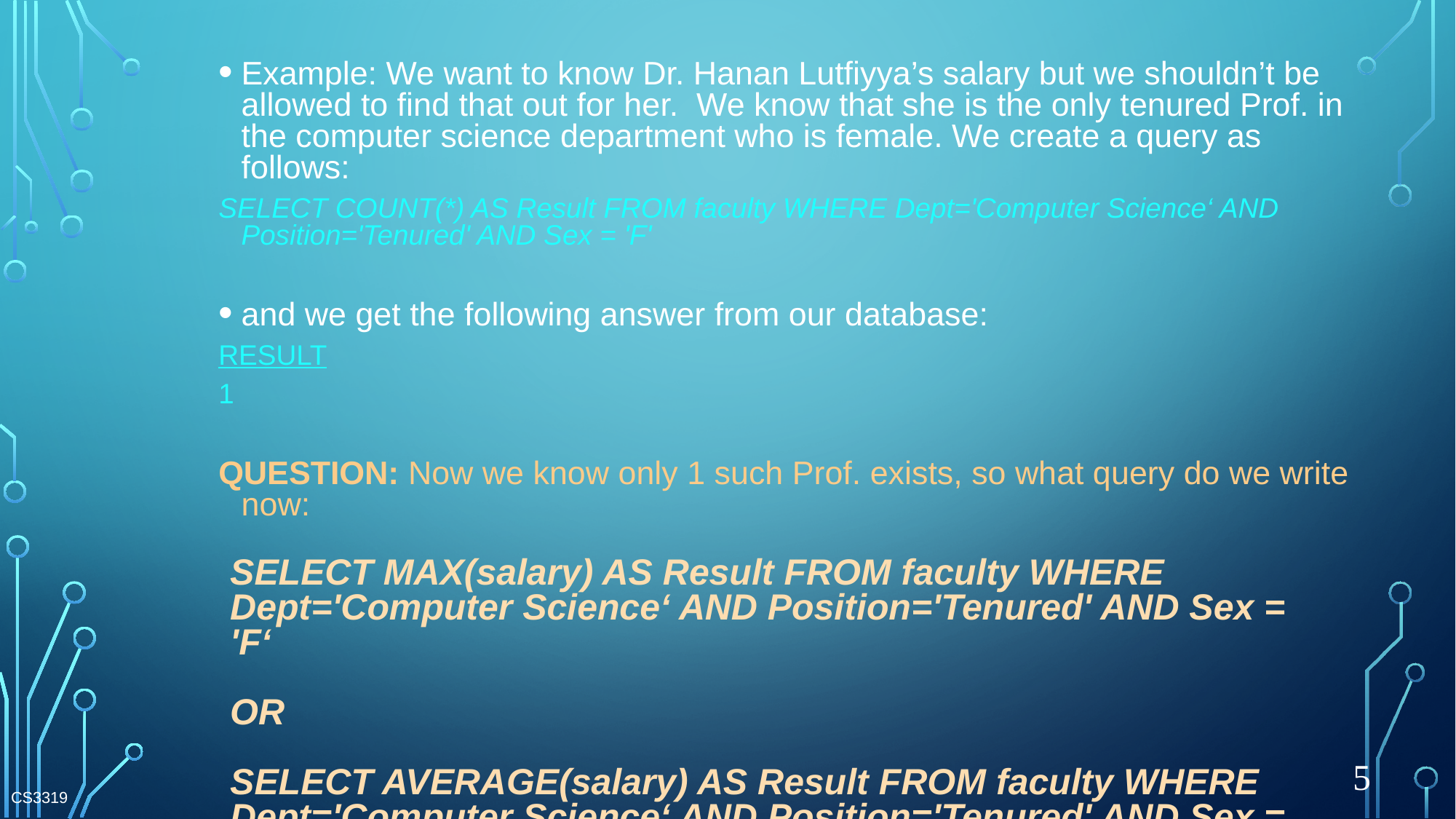

Example: We want to know Dr. Hanan Lutfiyya’s salary but we shouldn’t be allowed to find that out for her.  We know that she is the only tenured Prof. in the computer science department who is female. We create a query as follows:
SELECT COUNT(*) AS Result FROM faculty WHERE Dept='Computer Science‘ AND Position='Tenured' AND Sex = 'F'

and we get the following answer from our database:
RESULT
1

QUESTION: Now we know only 1 such Prof. exists, so what query do we write now:

SELECT MAX(salary) AS Result FROM faculty WHERE Dept='Computer Science‘ AND Position='Tenured' AND Sex = 'F‘
OR
SELECT AVERAGE(salary) AS Result FROM faculty WHERE Dept='Computer Science‘ AND Position='Tenured' AND Sex = 'F'

5
CS3319